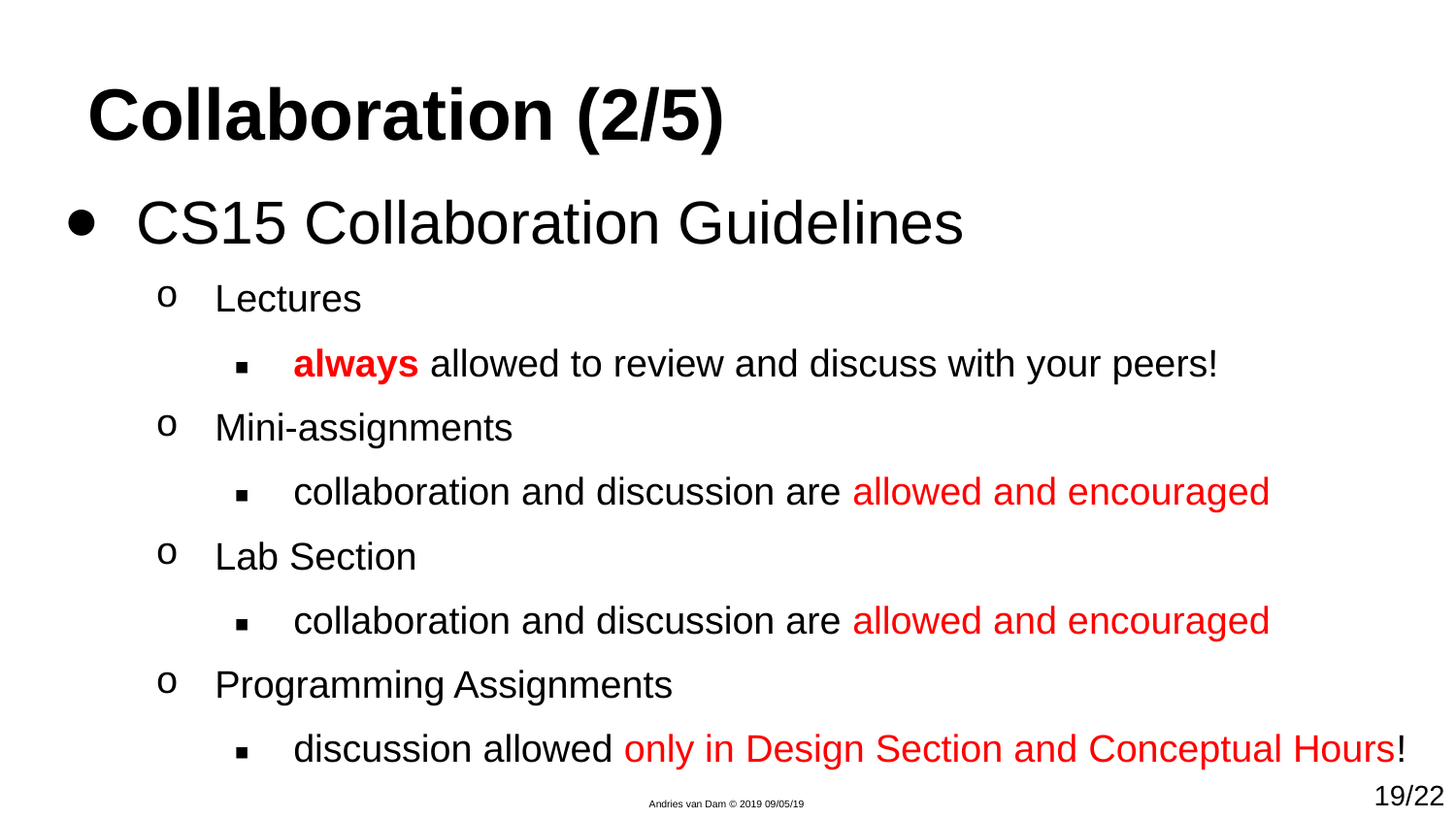

# Collaboration (2/5)
CS15 Collaboration Guidelines
Lectures
always allowed to review and discuss with your peers!
Mini-assignments
collaboration and discussion are allowed and encouraged
Lab Section
collaboration and discussion are allowed and encouraged
Programming Assignments
discussion allowed only in Design Section and Conceptual Hours!